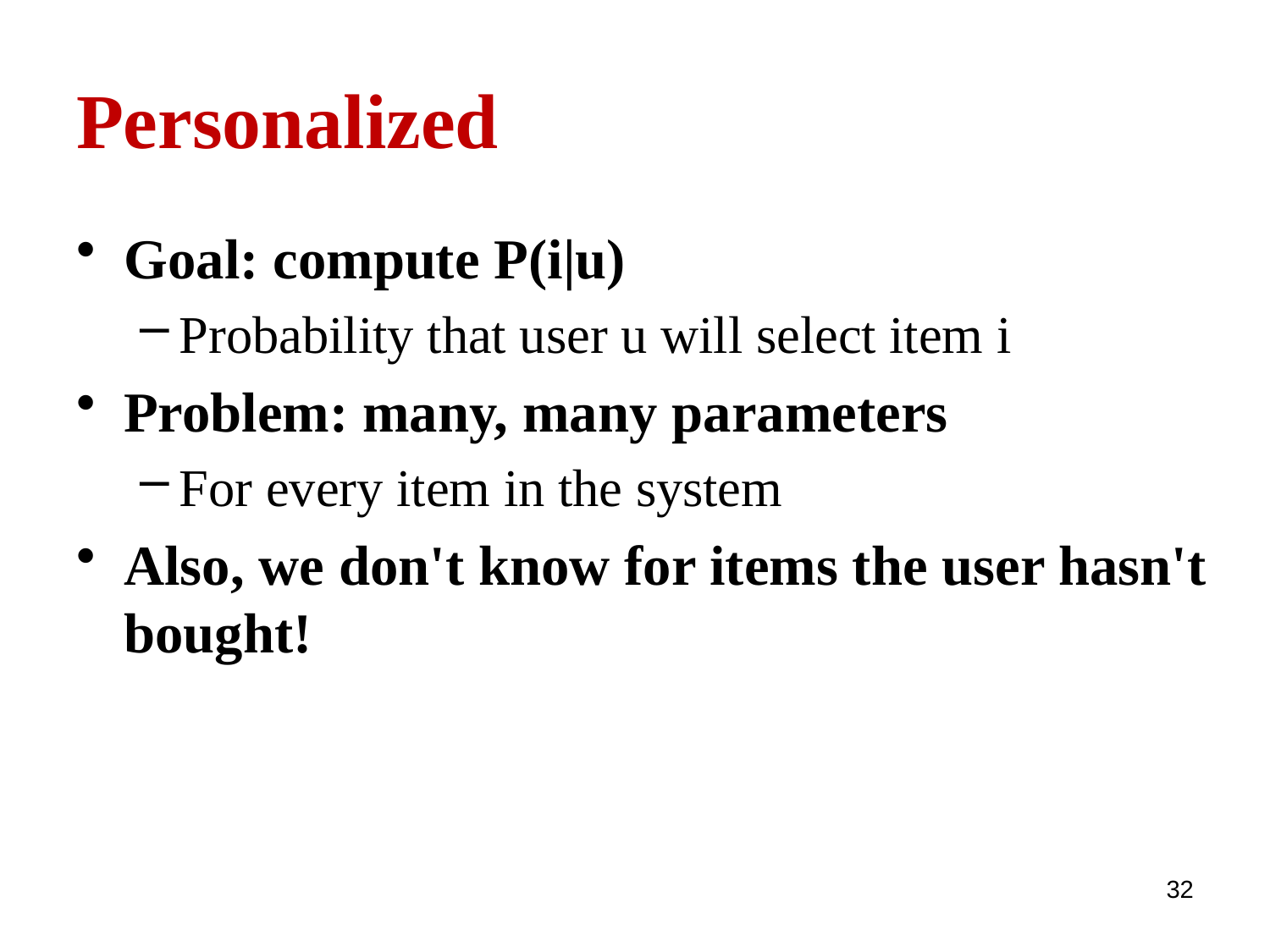

# Personalized
Goal: compute P(i|u)
Probability that user u will select item i
Problem: many, many parameters
For every item in the system
Also, we don't know for items the user hasn't bought!
32